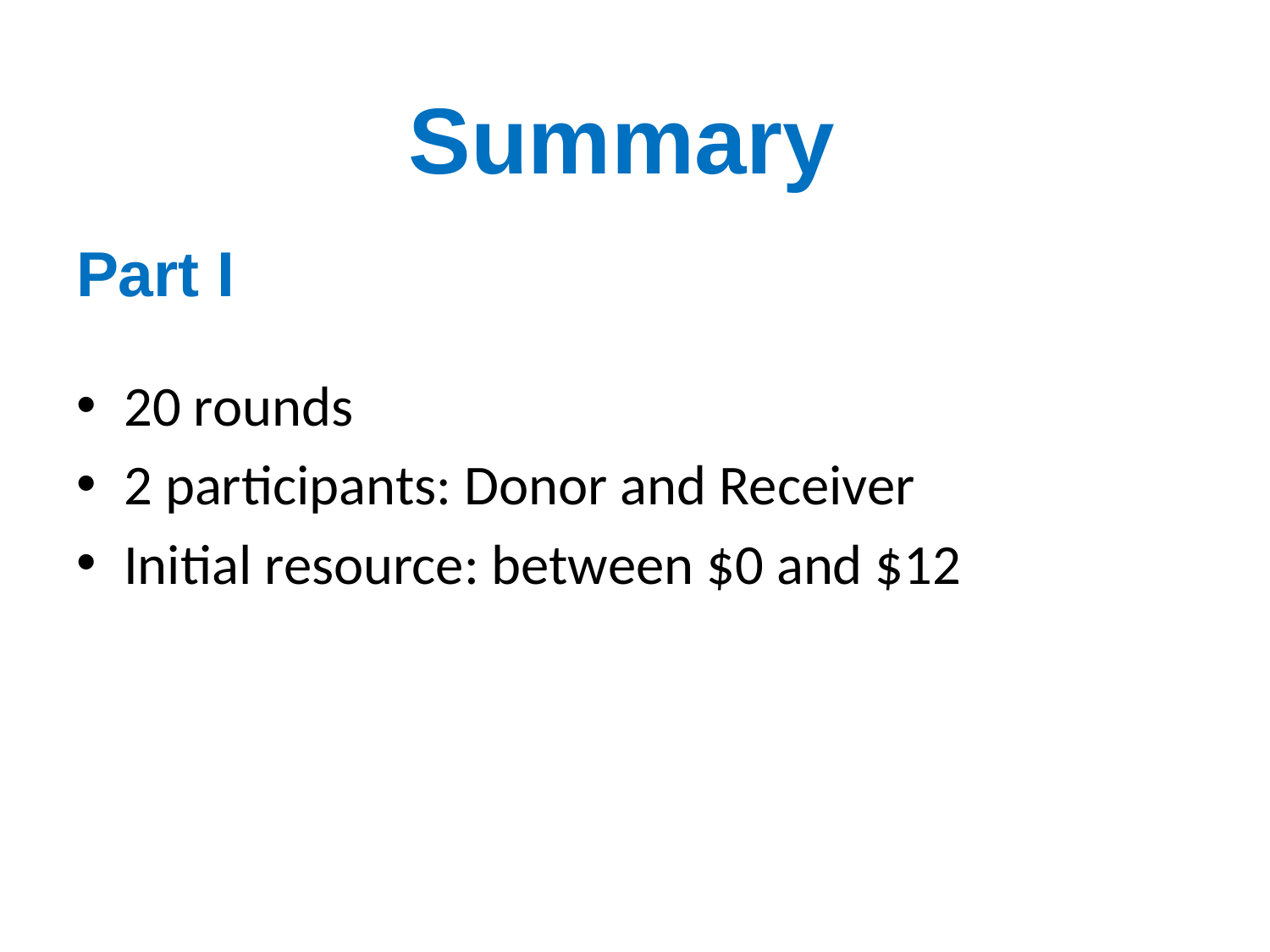

Summary
Part I

20 rounds
2 participants: Donor and Receiver
Initial resource: between $0 and $12